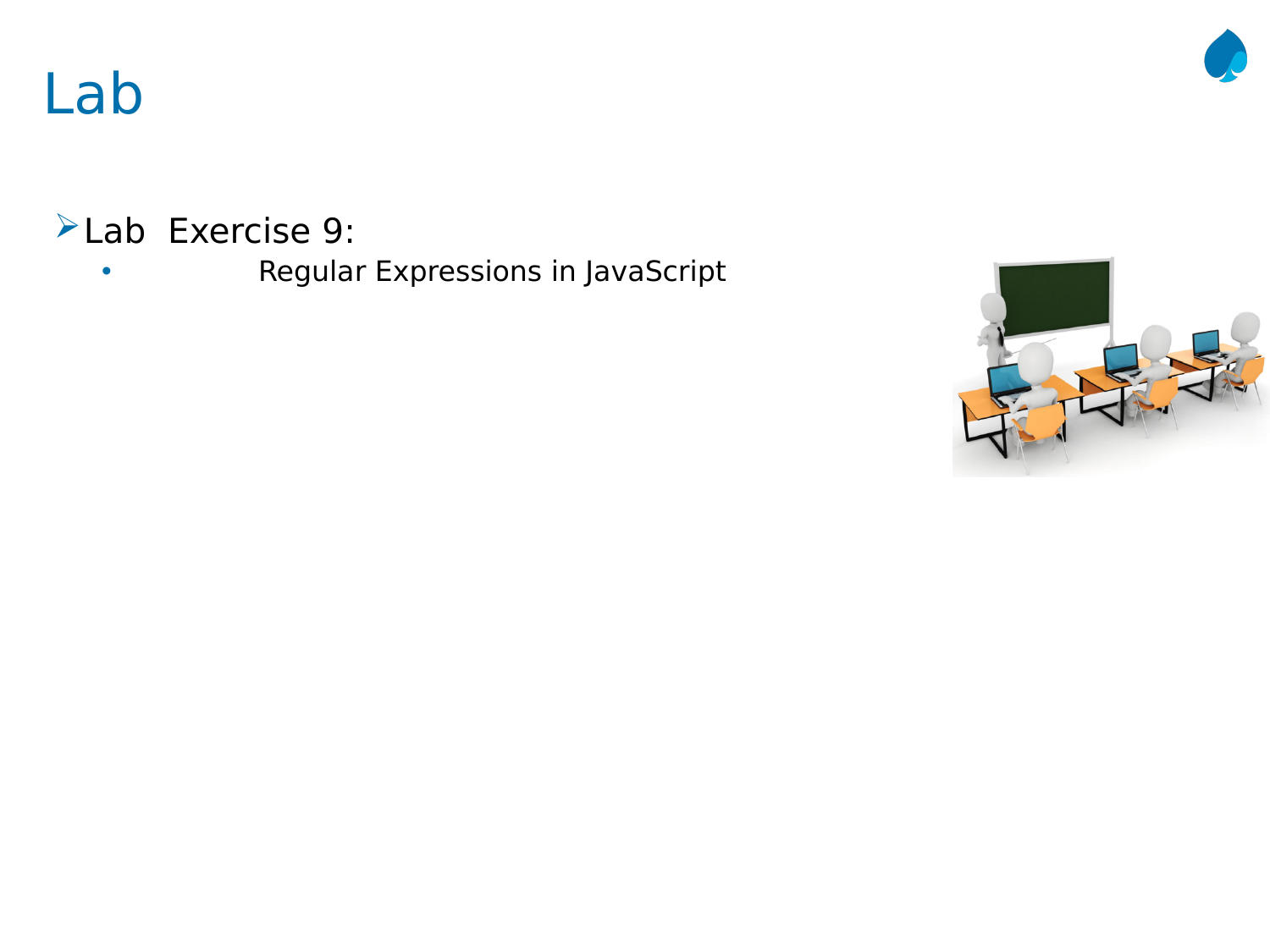

# Lab
Lab  Exercise 9:
	Regular Expressions in JavaScript